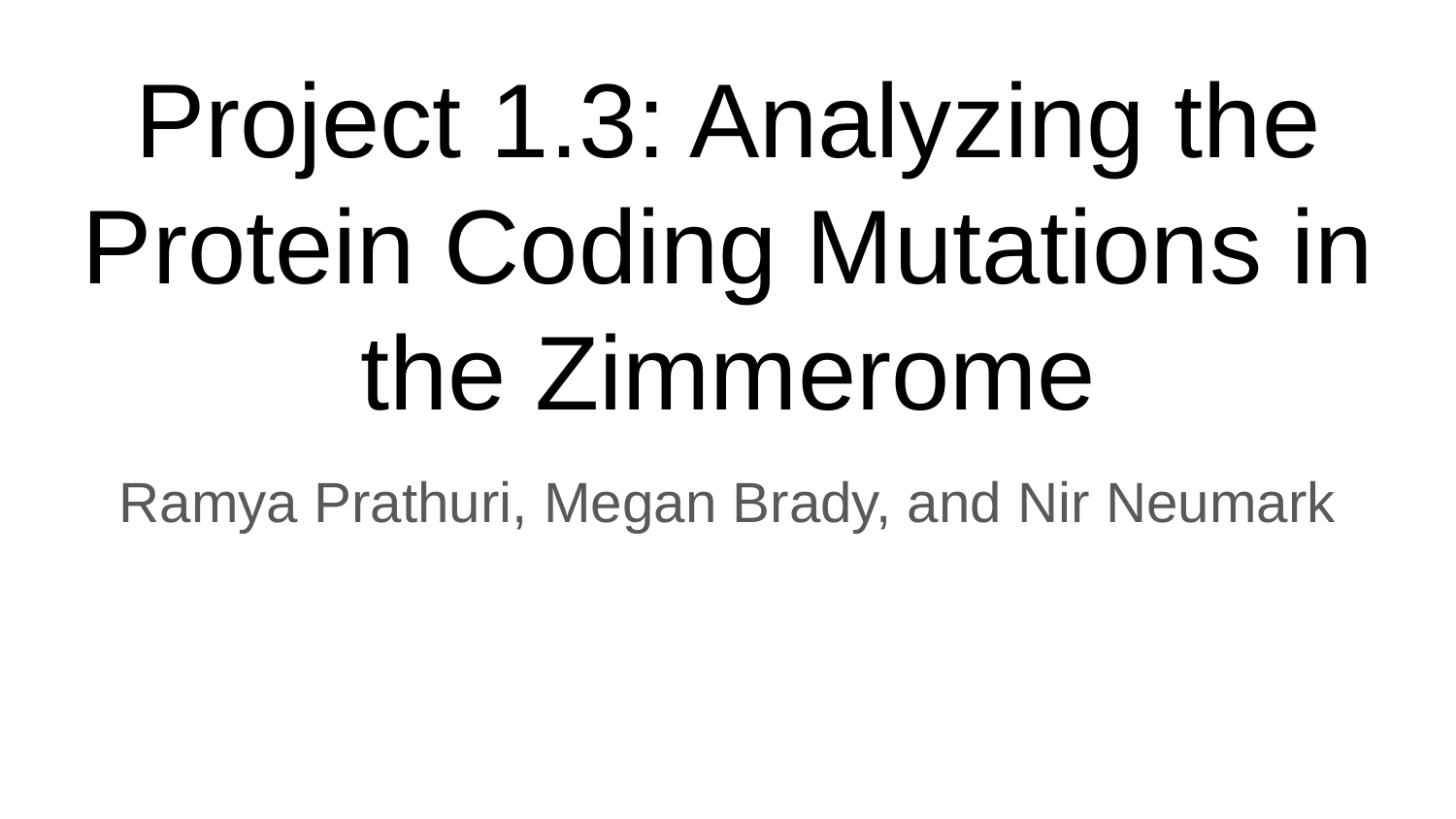

# Project 1.3: Analyzing the Protein Coding Mutations in the Zimmerome
Ramya Prathuri, Megan Brady, and Nir Neumark